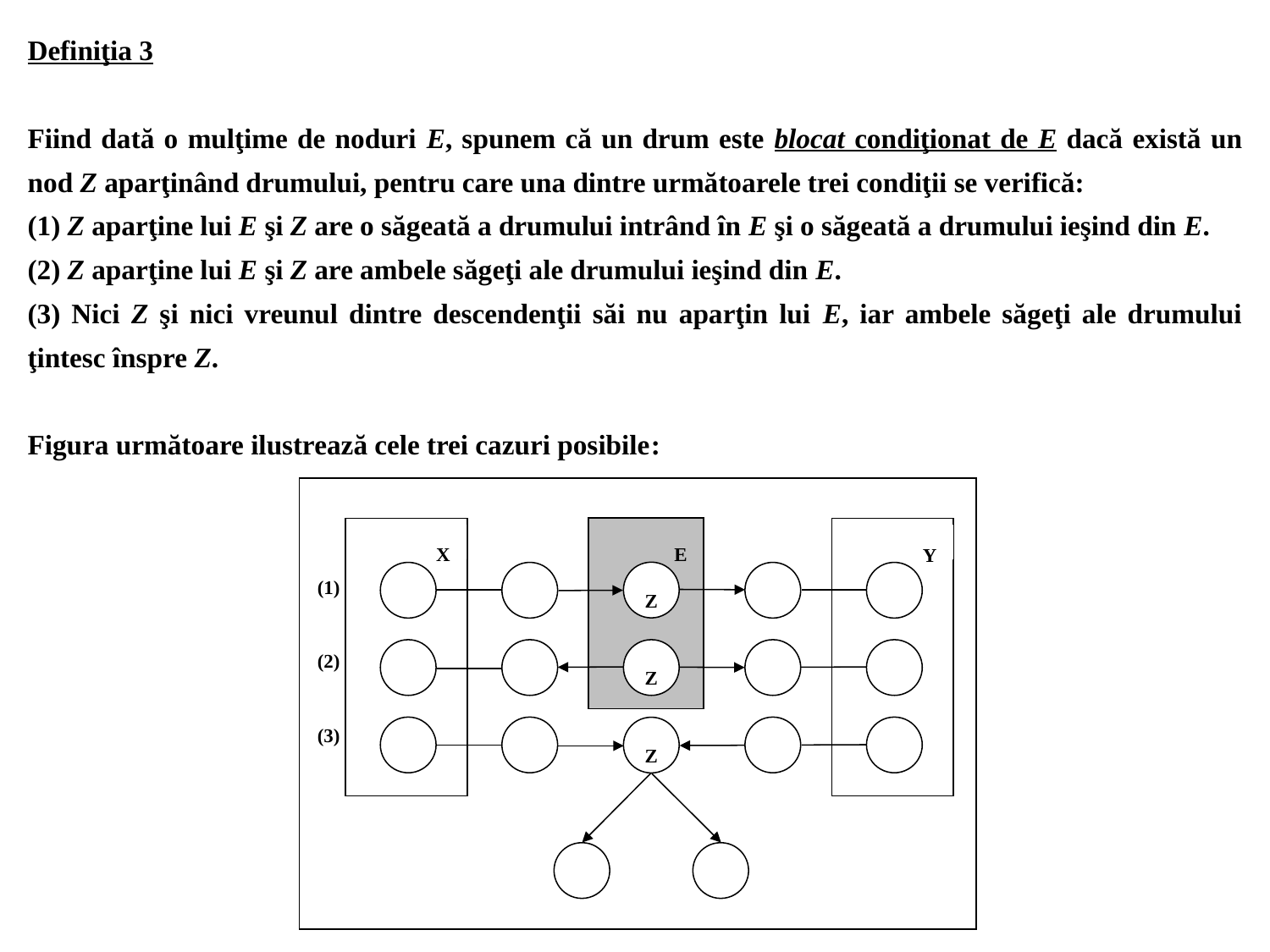

Definiţia 3

Fiind dată o mulţime de noduri E, spunem că un drum este blocat condiţionat de E dacă există un nod Z aparţinând drumului, pentru care una dintre următoarele trei condiţii se verifică:
(1) Z aparţine lui E şi Z are o săgeată a drumului intrând în E şi o săgeată a drumului ieşind din E.
(2) Z aparţine lui E şi Z are ambele săgeţi ale drumului ieşind din E.
(3) Nici Z şi nici vreunul dintre descendenţii săi nu aparţin lui E, iar ambele săgeţi ale drumului ţintesc înspre Z.

Figura următoare ilustrează cele trei cazuri posibile:

(1)

(2)

(3)

X
E
Y
Z

Z

Z